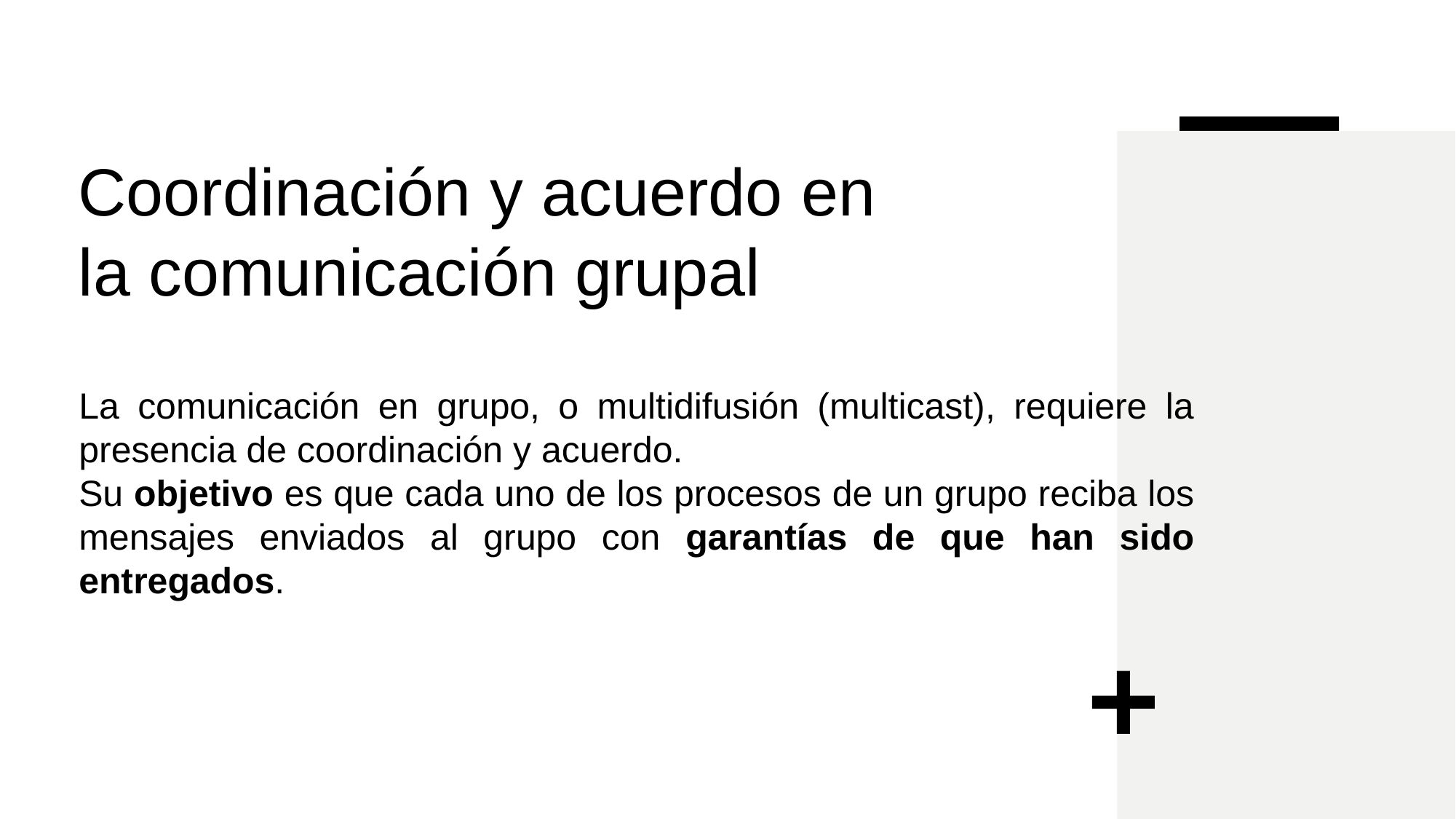

# Coordinación y acuerdo en la comunicación grupal

La comunicación en grupo, o multidifusión (multicast), requiere la presencia de coordinación y acuerdo.
Su objetivo es que cada uno de los procesos de un grupo reciba los mensajes enviados al grupo con garantías de que han sido entregados.